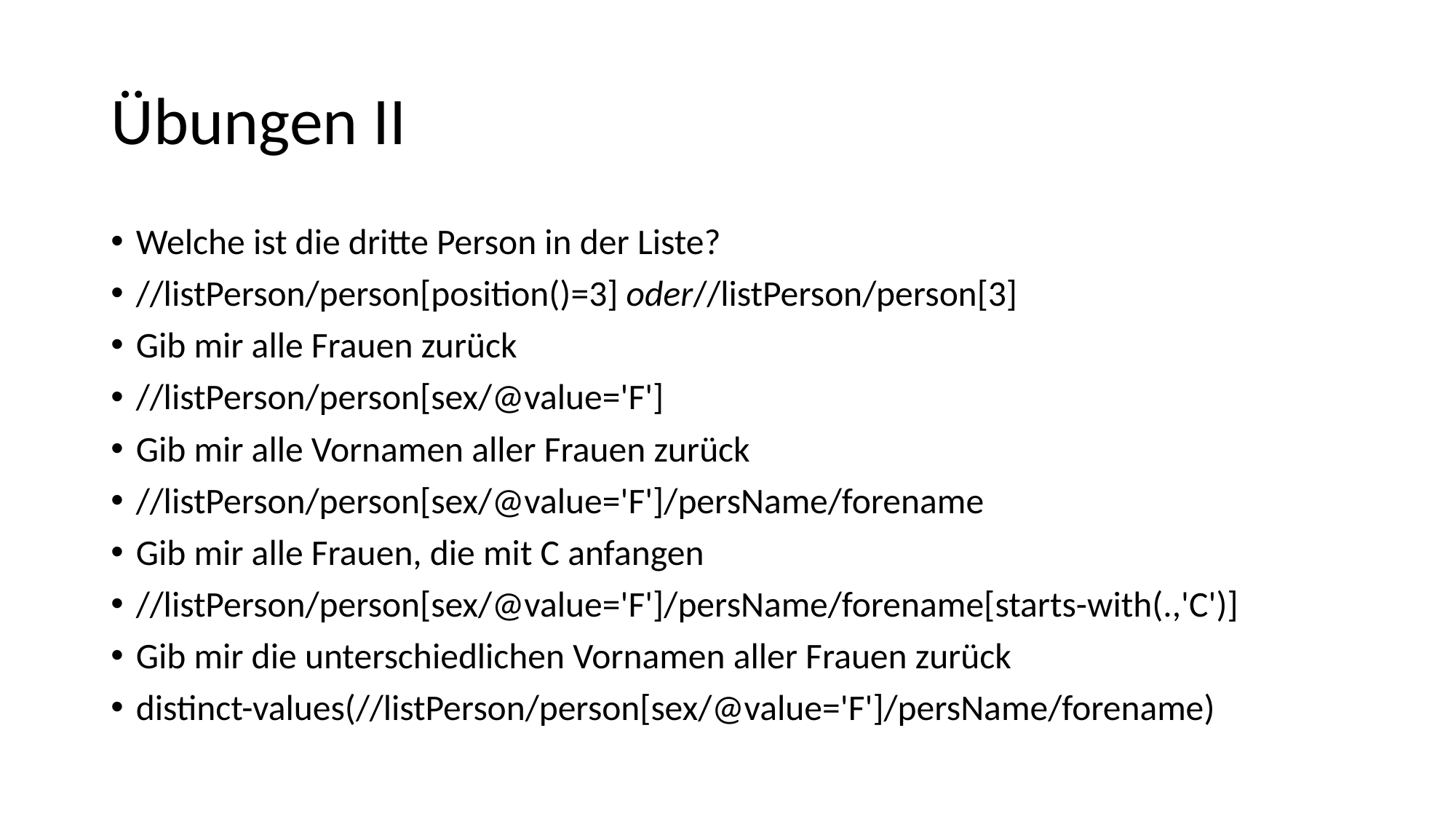

# Übungen II
Welche ist die dritte Person in der Liste?
//listPerson/person[position()=3] oder//listPerson/person[3]
Gib mir alle Frauen zurück
//listPerson/person[sex/@value='F']
Gib mir alle Vornamen aller Frauen zurück
//listPerson/person[sex/@value='F']/persName/forename
Gib mir alle Frauen, die mit C anfangen
//listPerson/person[sex/@value='F']/persName/forename[starts-with(.,'C')]
Gib mir die unterschiedlichen Vornamen aller Frauen zurück
distinct-values(//listPerson/person[sex/@value='F']/persName/forename)